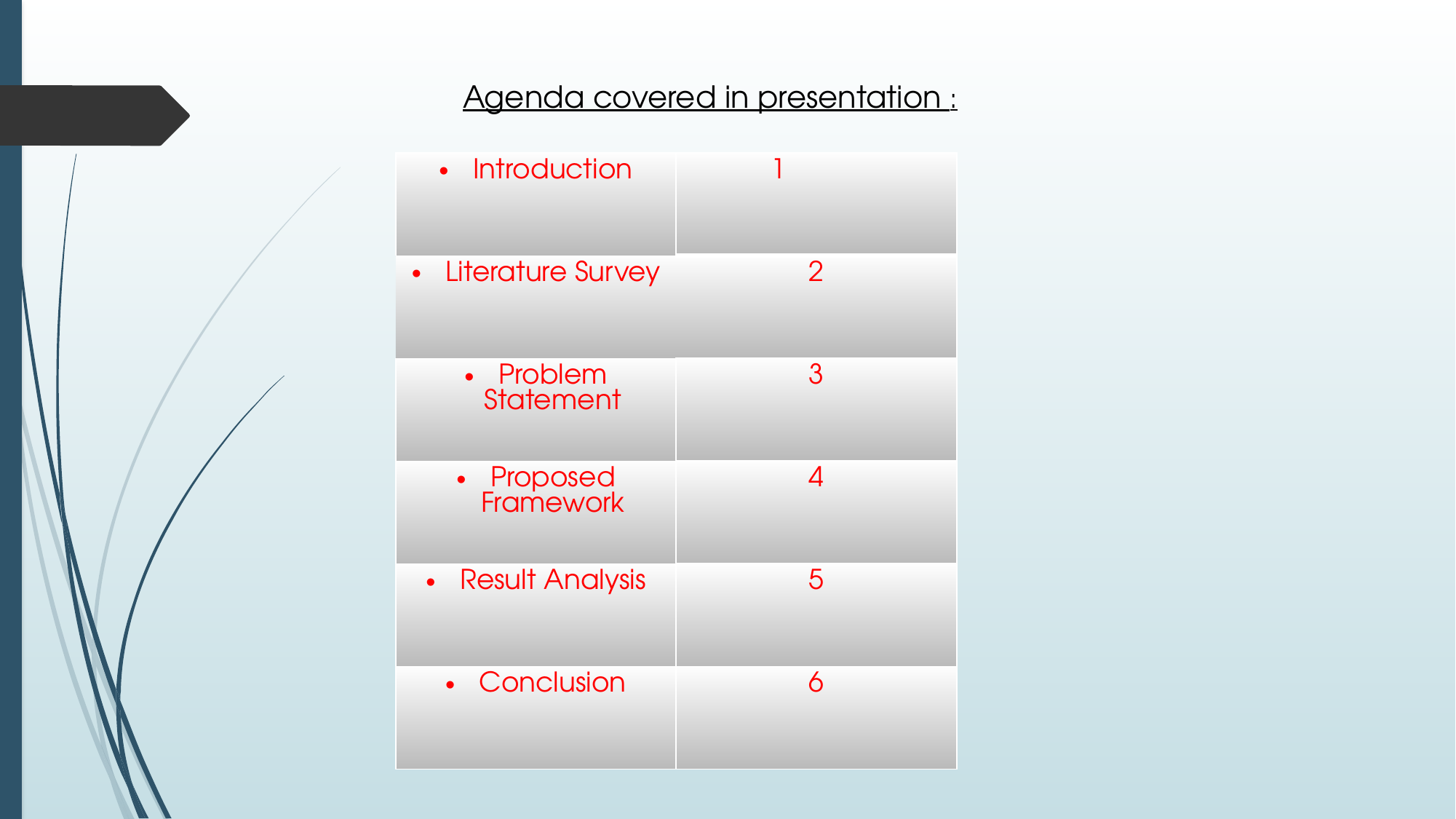

Agenda covered in presentation :
| Introduction | 1 |
| --- | --- |
| Literature Survey | 2 |
| Problem Statement | 3 |
| Proposed Framework | 4 |
| Result Analysis | 5 |
| Conclusion | 6 |